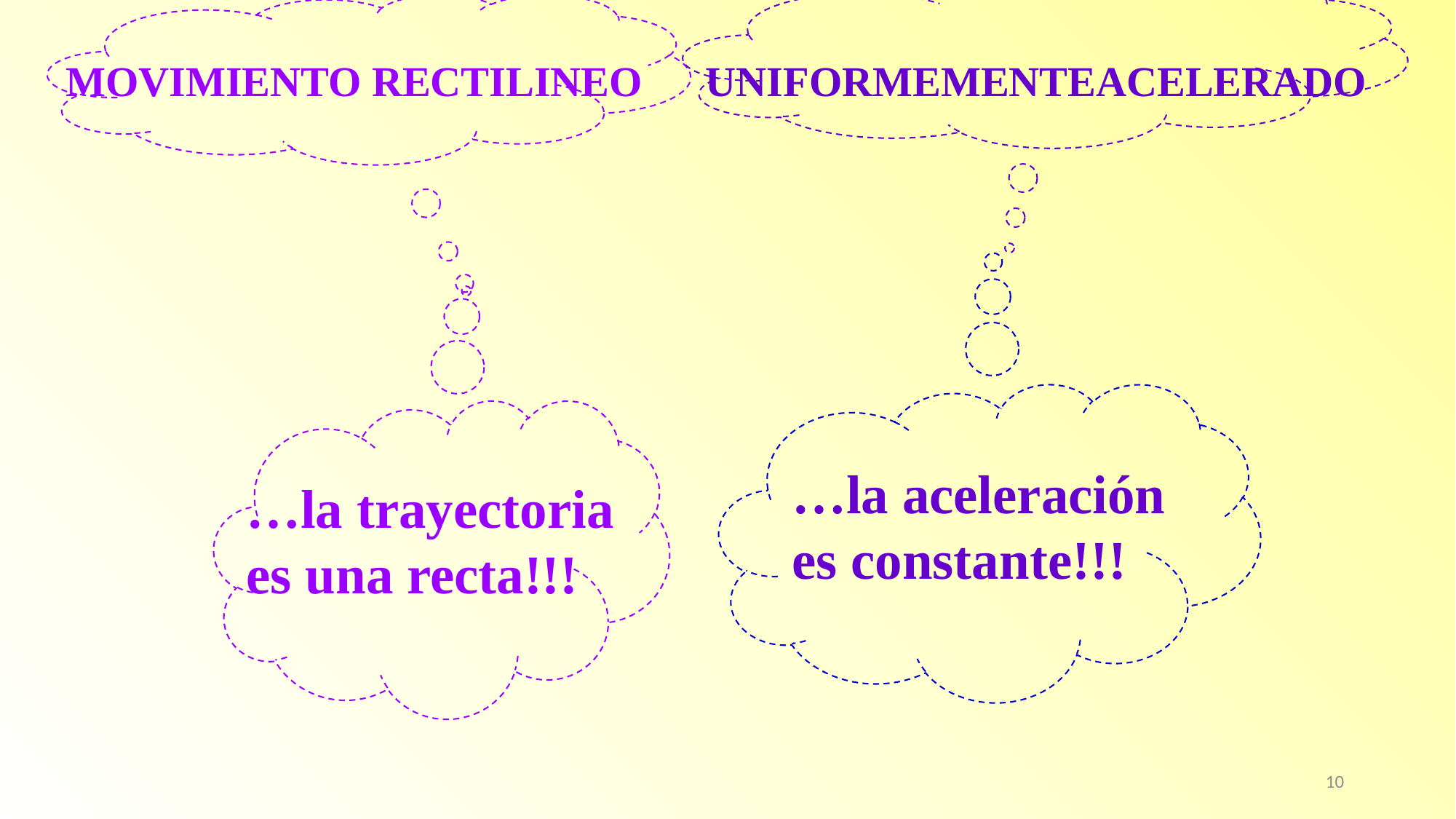

MOVIMIENTO RECTILINEO      UNIFORMEMENTEACELERADO

…la aceleración es constante!!!
…la trayectoria es una recta!!!
10